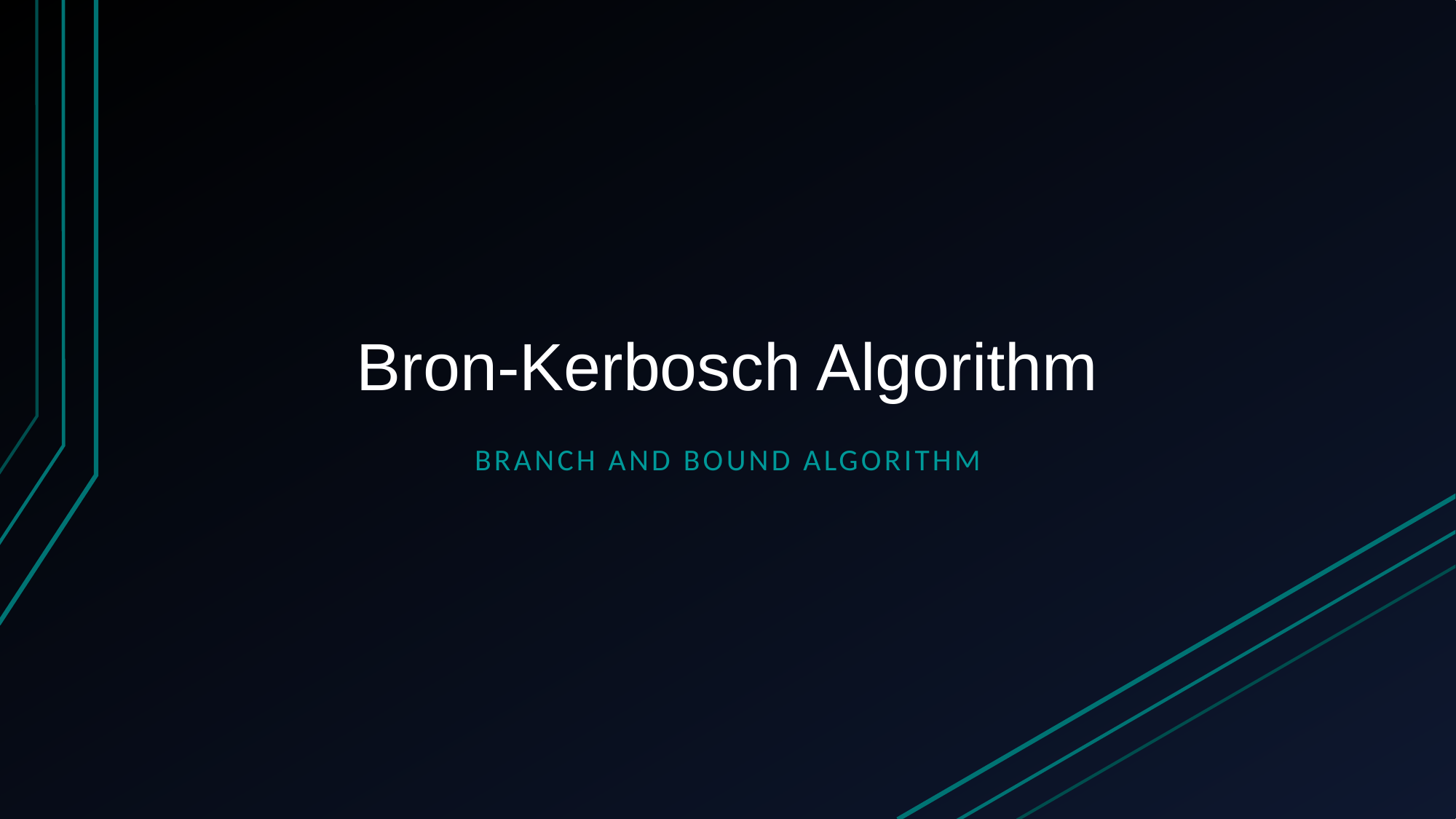

# Bron-Kerbosch Algorithm
Branch and Bound ALgorithm